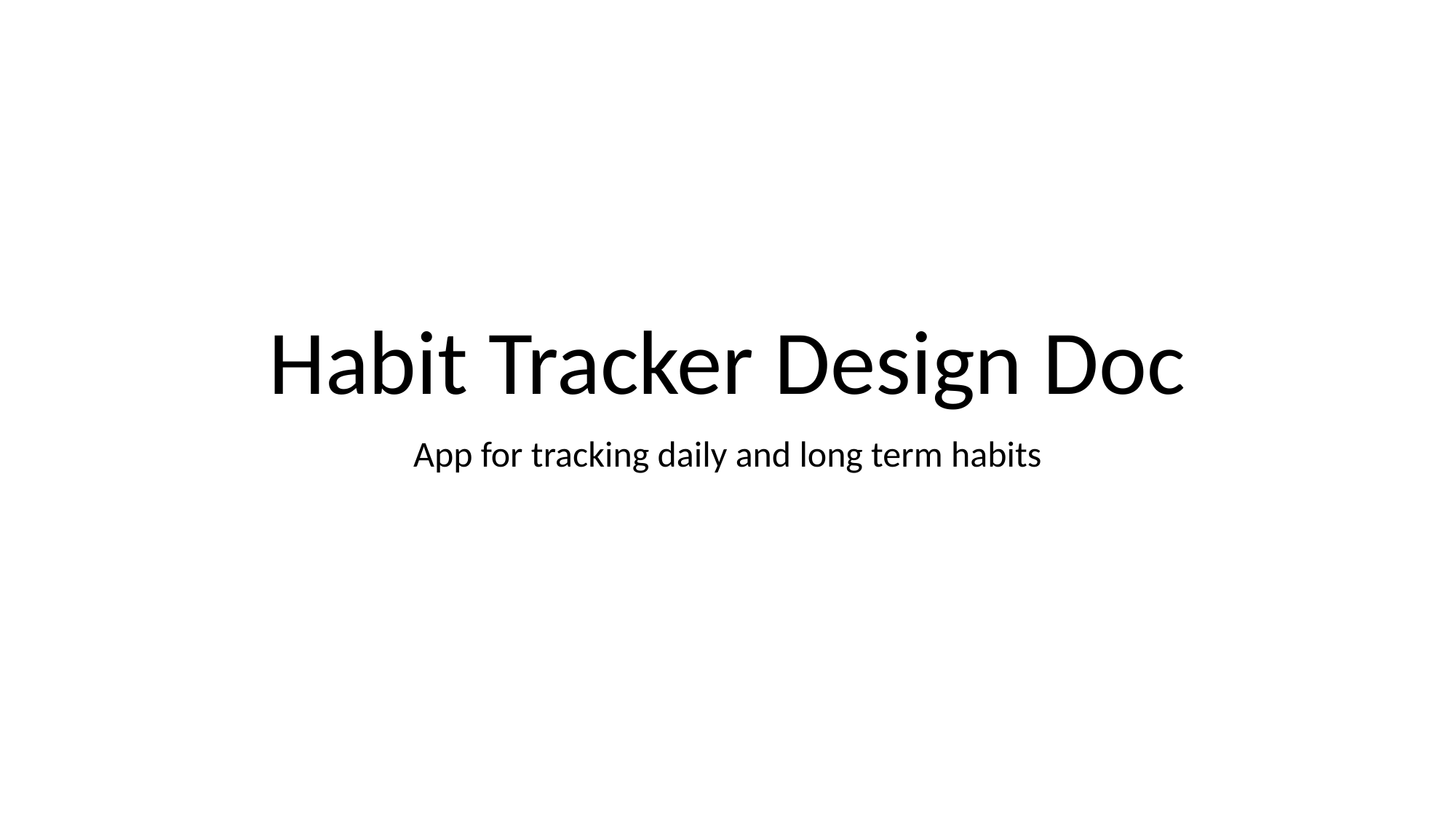

# Habit Tracker Design Doc
App for tracking daily and long term habits